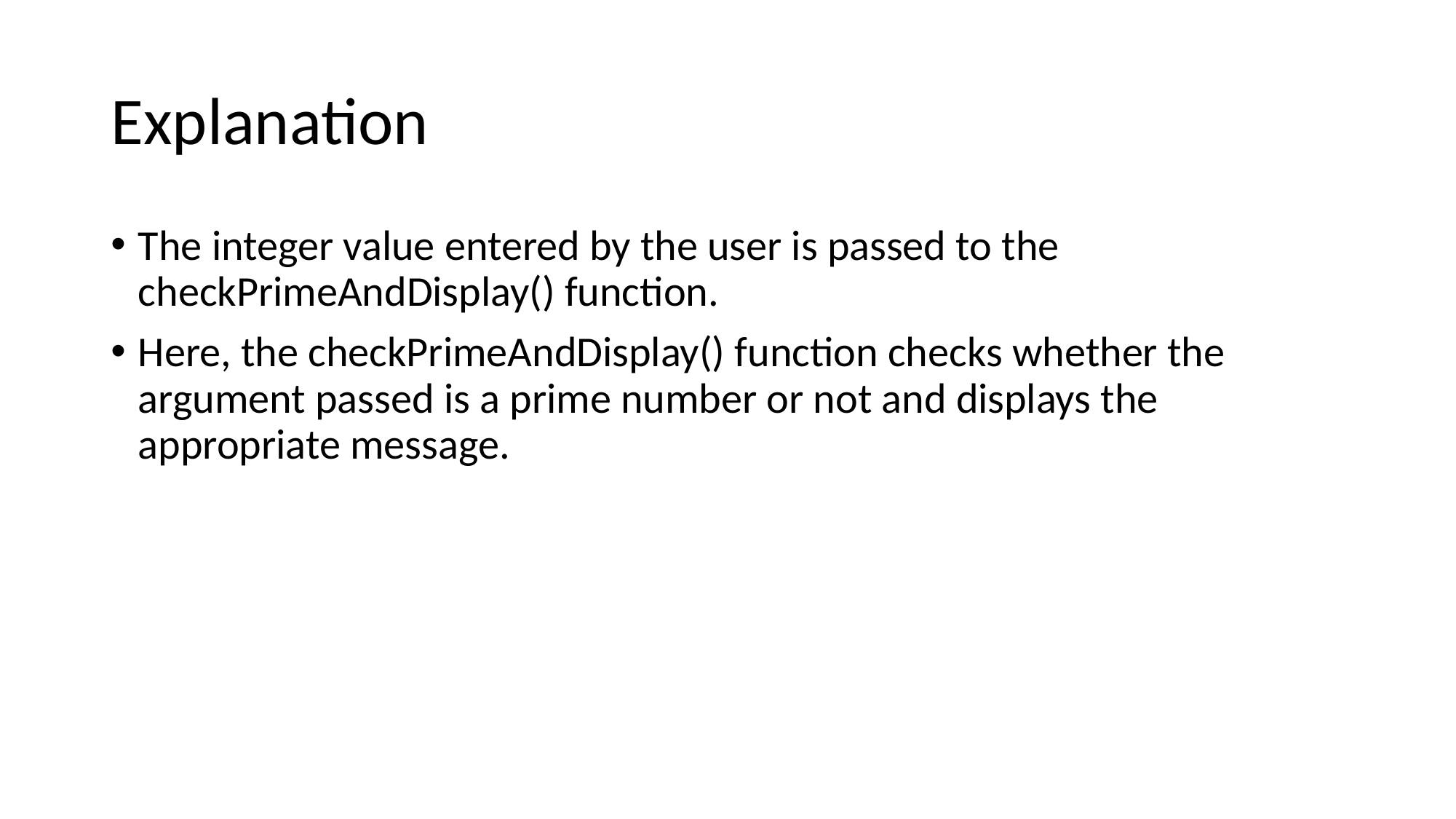

# Explanation
The integer value entered by the user is passed to the checkPrimeAndDisplay() function.
Here, the checkPrimeAndDisplay() function checks whether the argument passed is a prime number or not and displays the appropriate message.